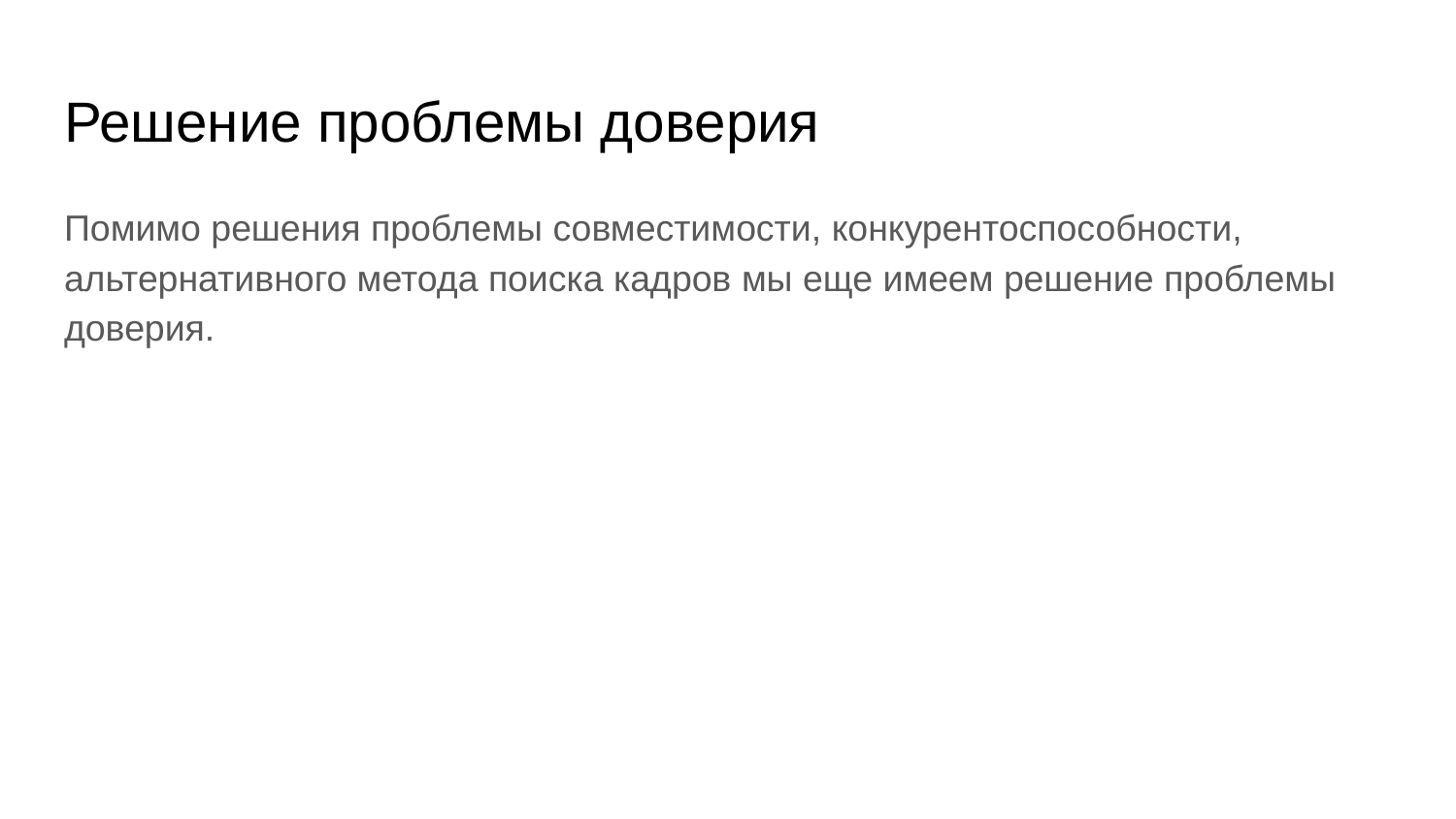

# Решение проблемы доверия
Помимо решения проблемы совместимости, конкурентоспособности, альтернативного метода поиска кадров мы еще имеем решение проблемы доверия.